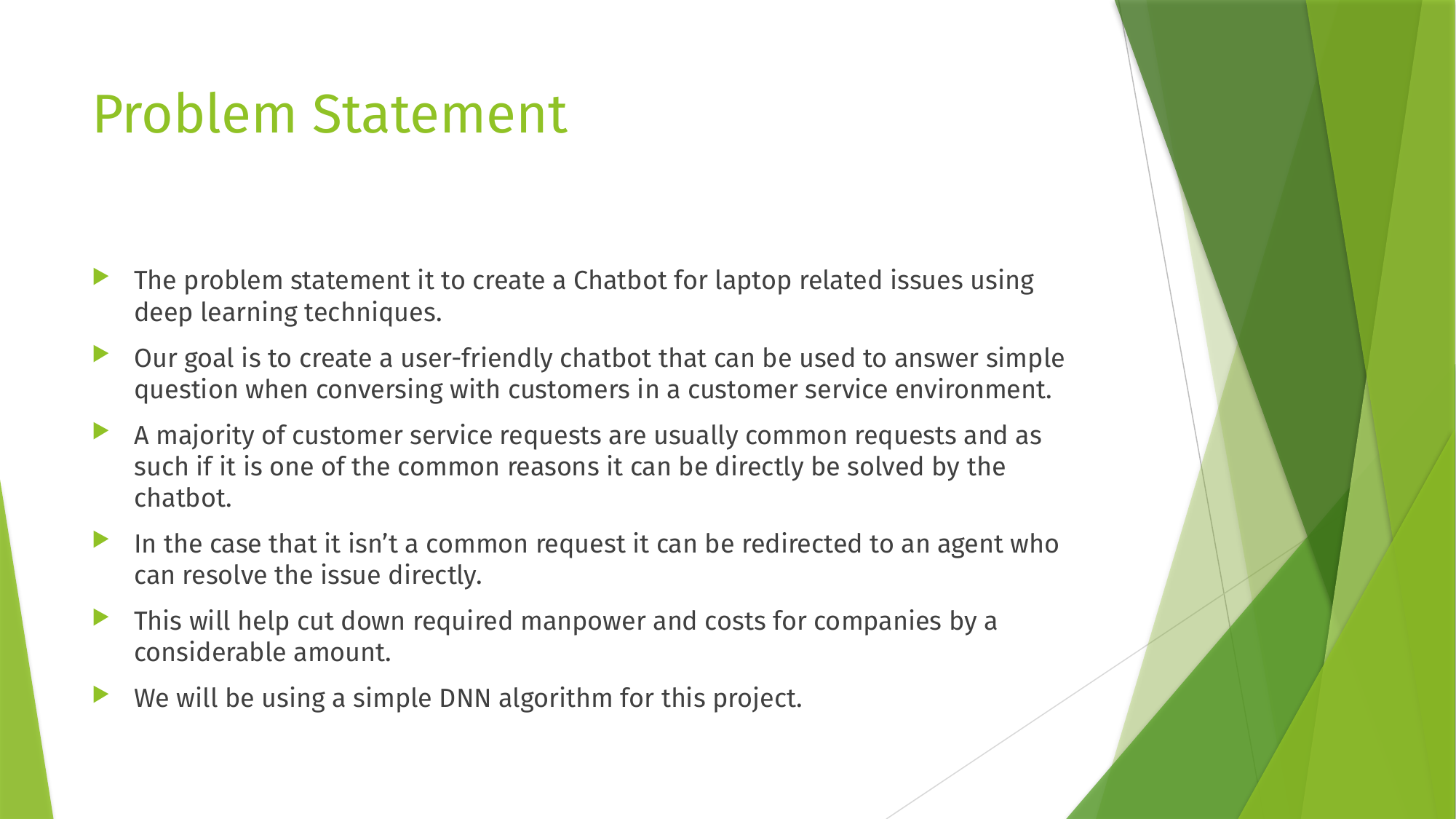

# Problem Statement
The problem statement it to create a Chatbot for laptop related issues using deep learning techniques.
Our goal is to create a user-friendly chatbot that can be used to answer simple question when conversing with customers in a customer service environment.
A majority of customer service requests are usually common requests and as such if it is one of the common reasons it can be directly be solved by the chatbot.
In the case that it isn’t a common request it can be redirected to an agent who can resolve the issue directly.
This will help cut down required manpower and costs for companies by a considerable amount.
We will be using a simple DNN algorithm for this project.